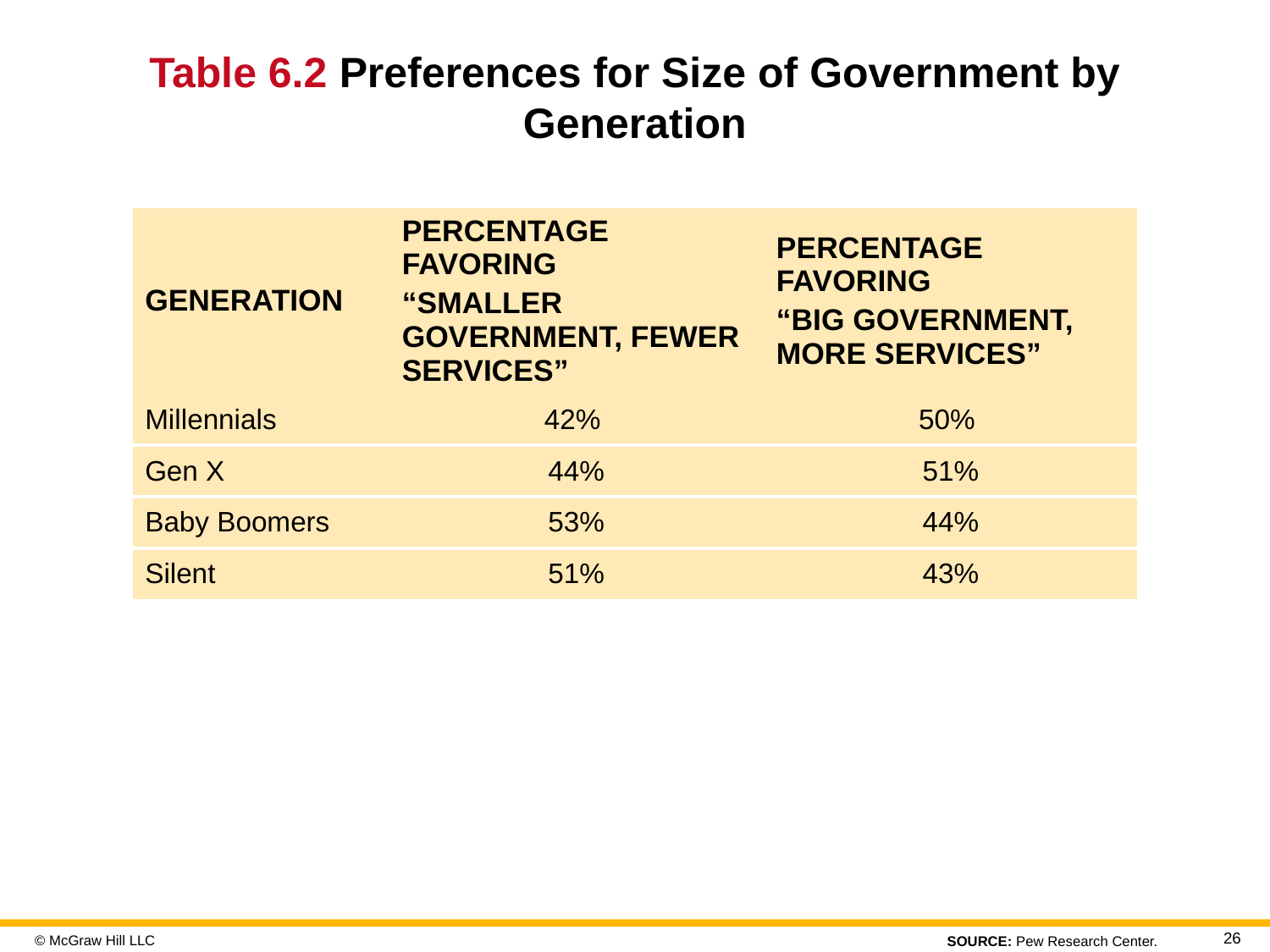

# Table 6.2 Preferences for Size of Government by Generation
| GENERATION | PERCENTAGE FAVORING “SMALLER GOVERNMENT, FEWER SERVICES” | PERCENTAGE FAVORING “BIG GOVERNMENT, MORE SERVICES” |
| --- | --- | --- |
| Millennials | 42% | 50% |
| Gen X | 44% | 51% |
| Baby Boomers | 53% | 44% |
| Silent | 51% | 43% |
Table divided into three columns summarizes preferences for size of government by generation. Column 1 notes names of different generations. The column headers from 2 to 3 are marked as: Percentage favoring "smaller government fewer services" and percentage favoring "big government, more services".
SOURCE: Pew Research Center.
26